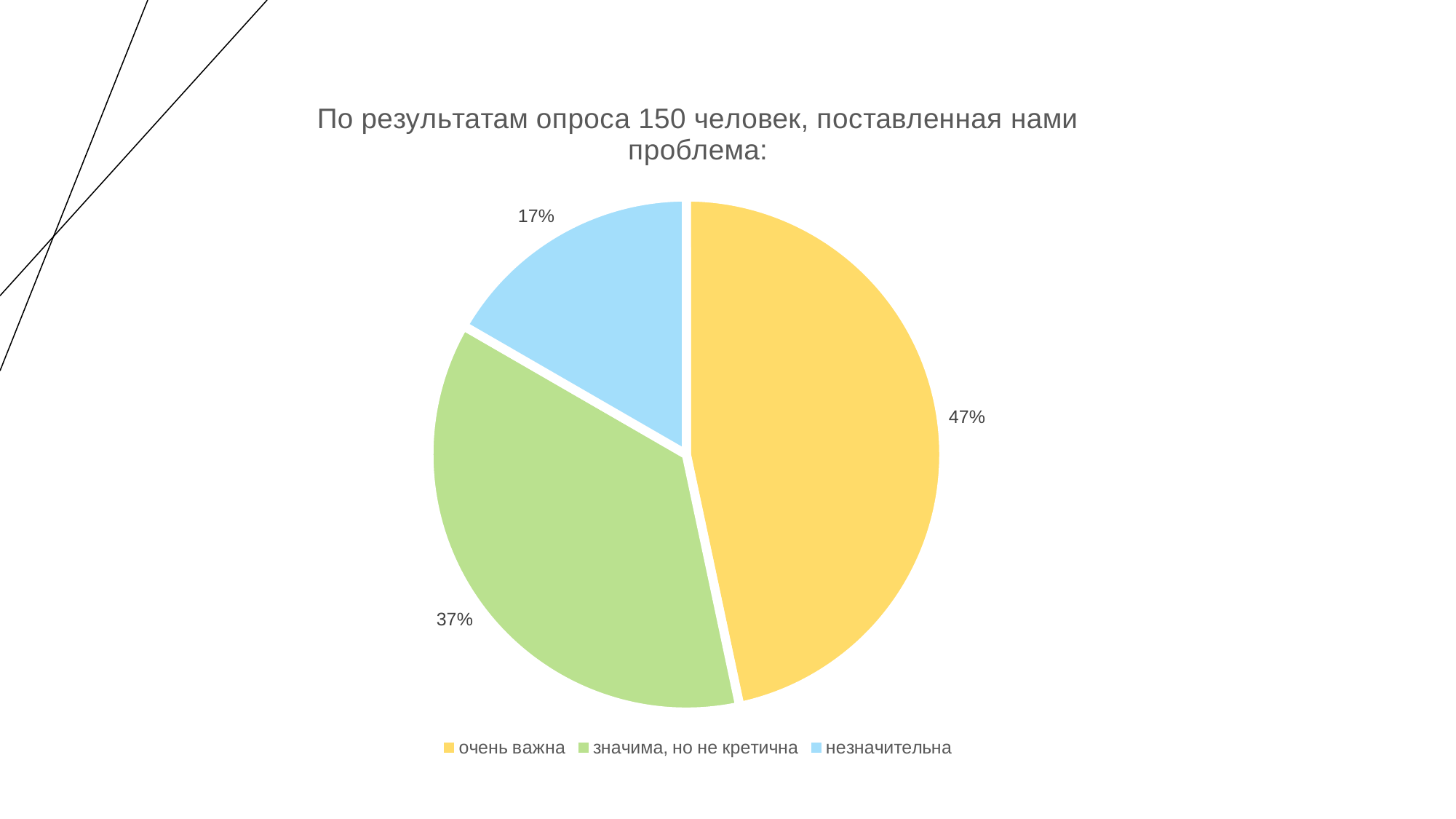

### Chart: По результатам опроса 150 человек, поставленная нами проблема:

| Category | Столбец1 |
|---|---|
| очень важна | 70.0 |
| значима, но не кретична | 55.0 |
| незначительна | 25.0 |